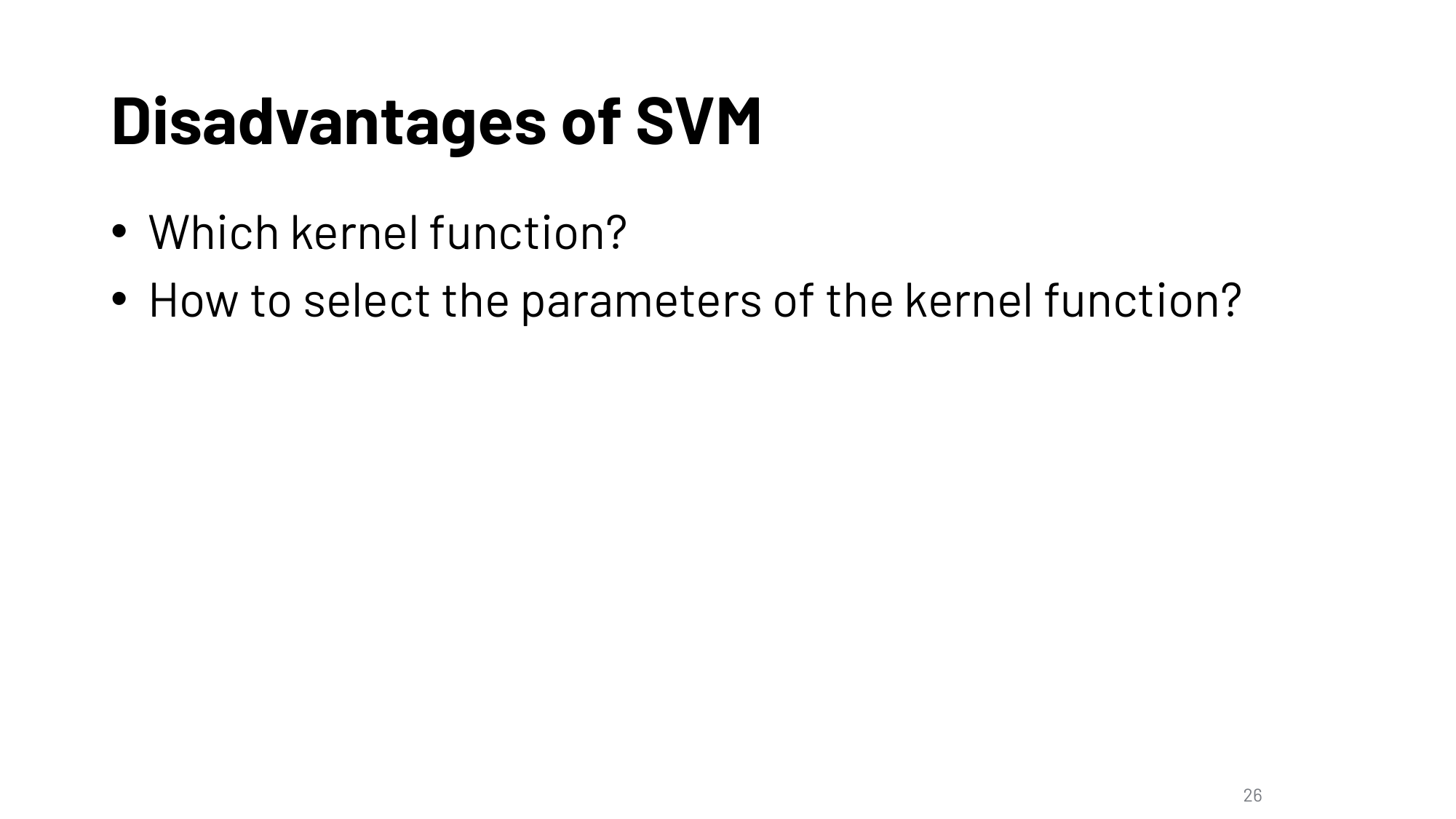

# Disadvantages of SVM
 Which kernel function?
 How to select the parameters of the kernel function?

26